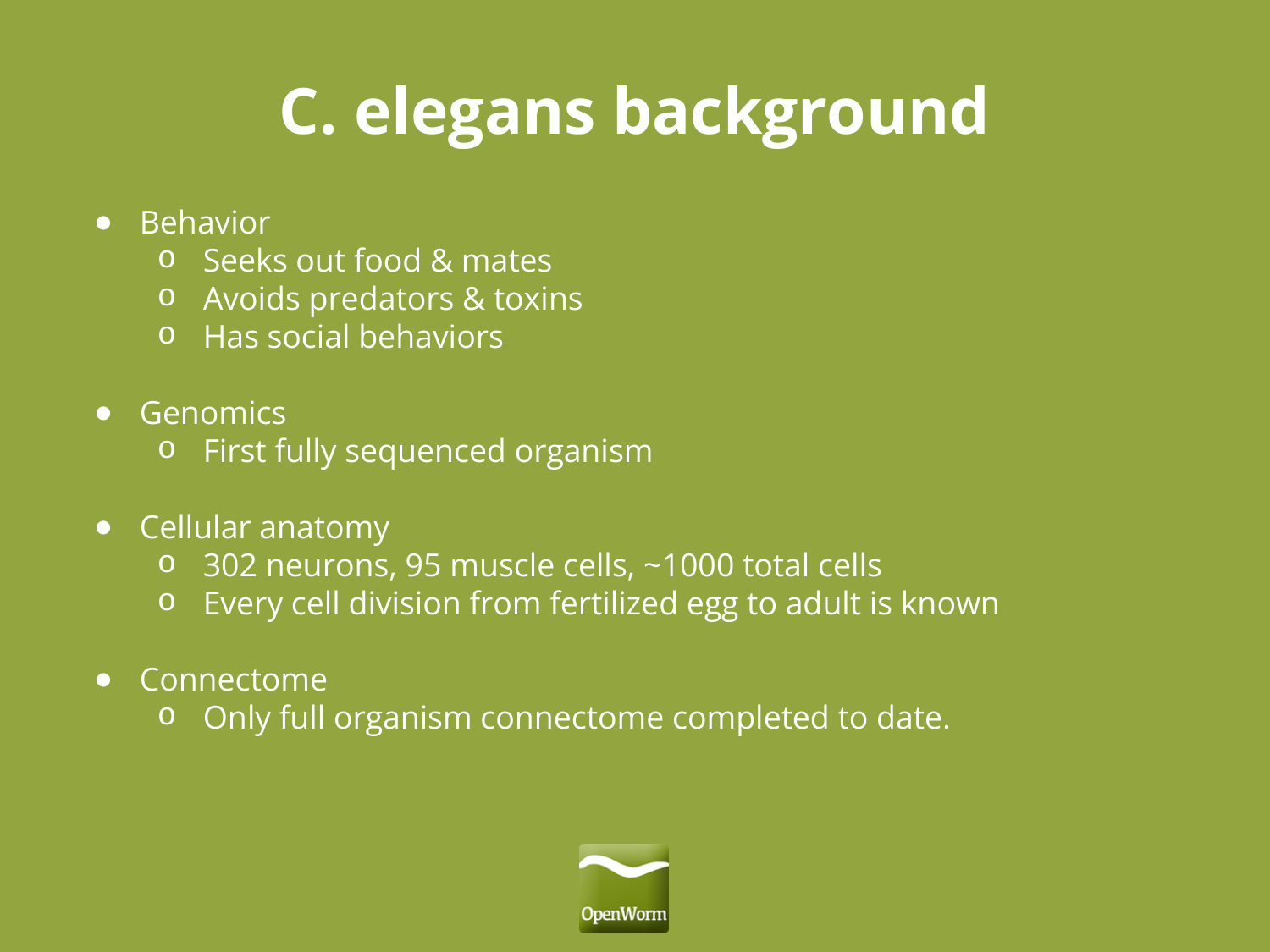

C. elegans background
Behavior
Seeks out food & mates
Avoids predators & toxins
Has social behaviors

Genomics
First fully sequenced organism

Cellular anatomy
302 neurons, 95 muscle cells, ~1000 total cells
Every cell division from fertilized egg to adult is known

Connectome
Only full organism connectome completed to date.